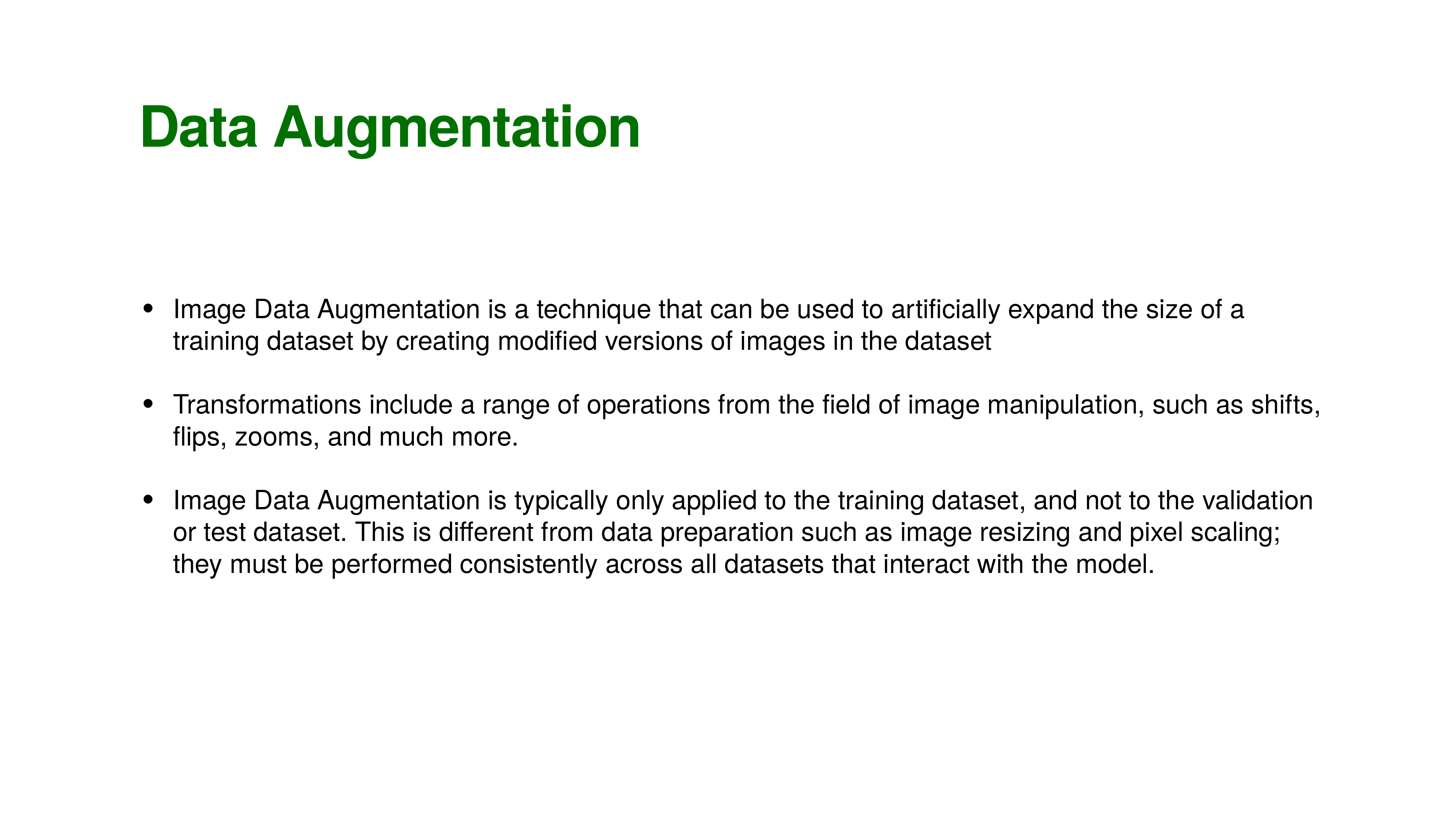

# Data Augmentation
Image Data Augmentation is a technique that can be used to artificially expand the size of a training dataset by creating modified versions of images in the dataset

Transformations include a range of operations from the field of image manipulation, such as shifts, flips, zooms, and much more.

Image Data Augmentation is typically only applied to the training dataset, and not to the validation or test dataset. This is different from data preparation such as image resizing and pixel scaling; they must be performed consistently across all datasets that interact with the model.